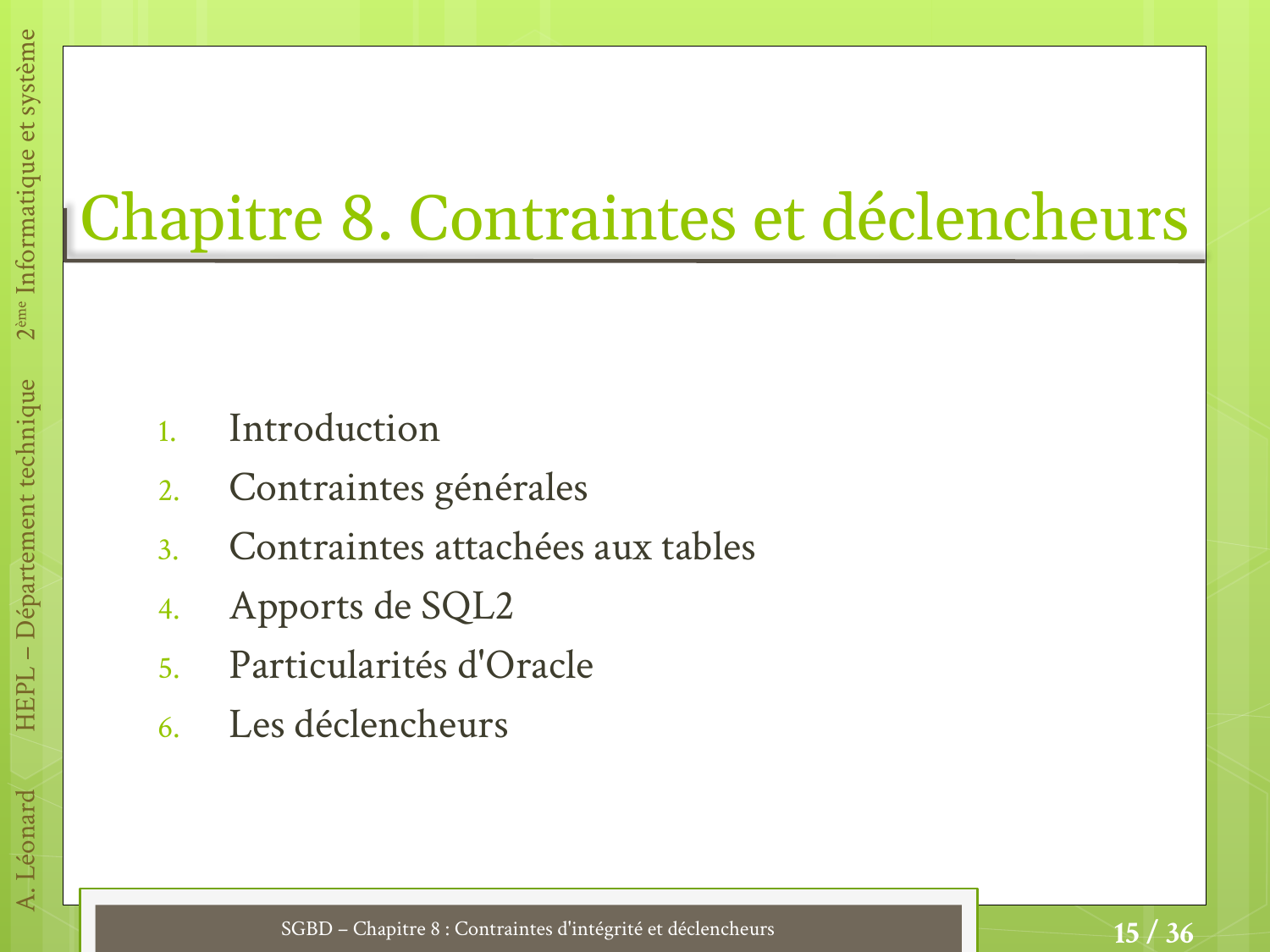

# Chapitre 8. Contraintes et déclencheurs
Introduction
Contraintes générales
Contraintes attachées aux tables
Apports de SQL2
Particularités d'Oracle
Les déclencheurs
SGBD – Chapitre 8 : Contraintes d'intégrité et déclencheurs